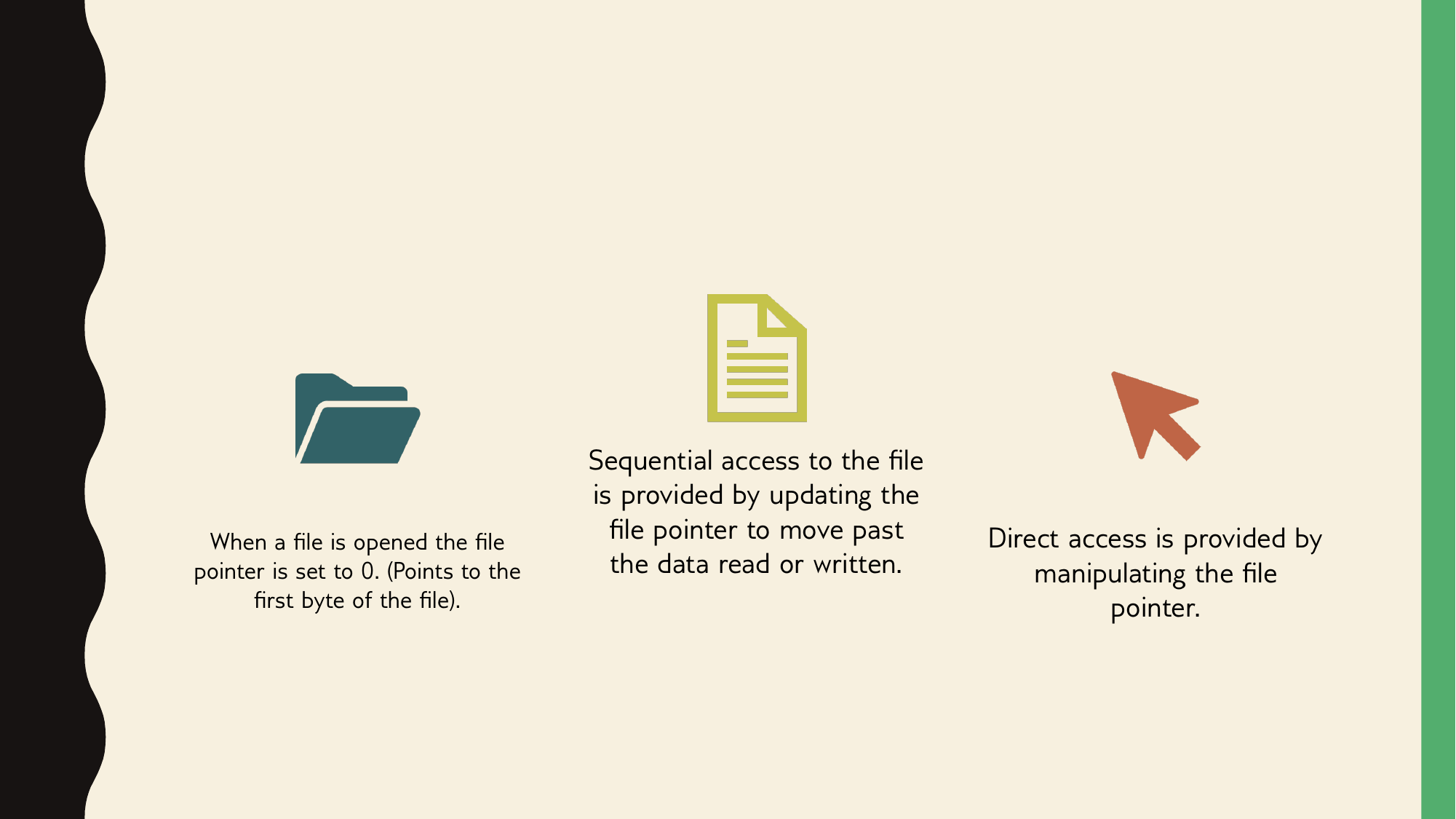

When a file is opened the file pointer is set to 0. (Points to the first byte of the file).
Sequential access to the file is provided by updating the file pointer to move past the data read or written.
Direct access is provided by manipulating the file pointer.